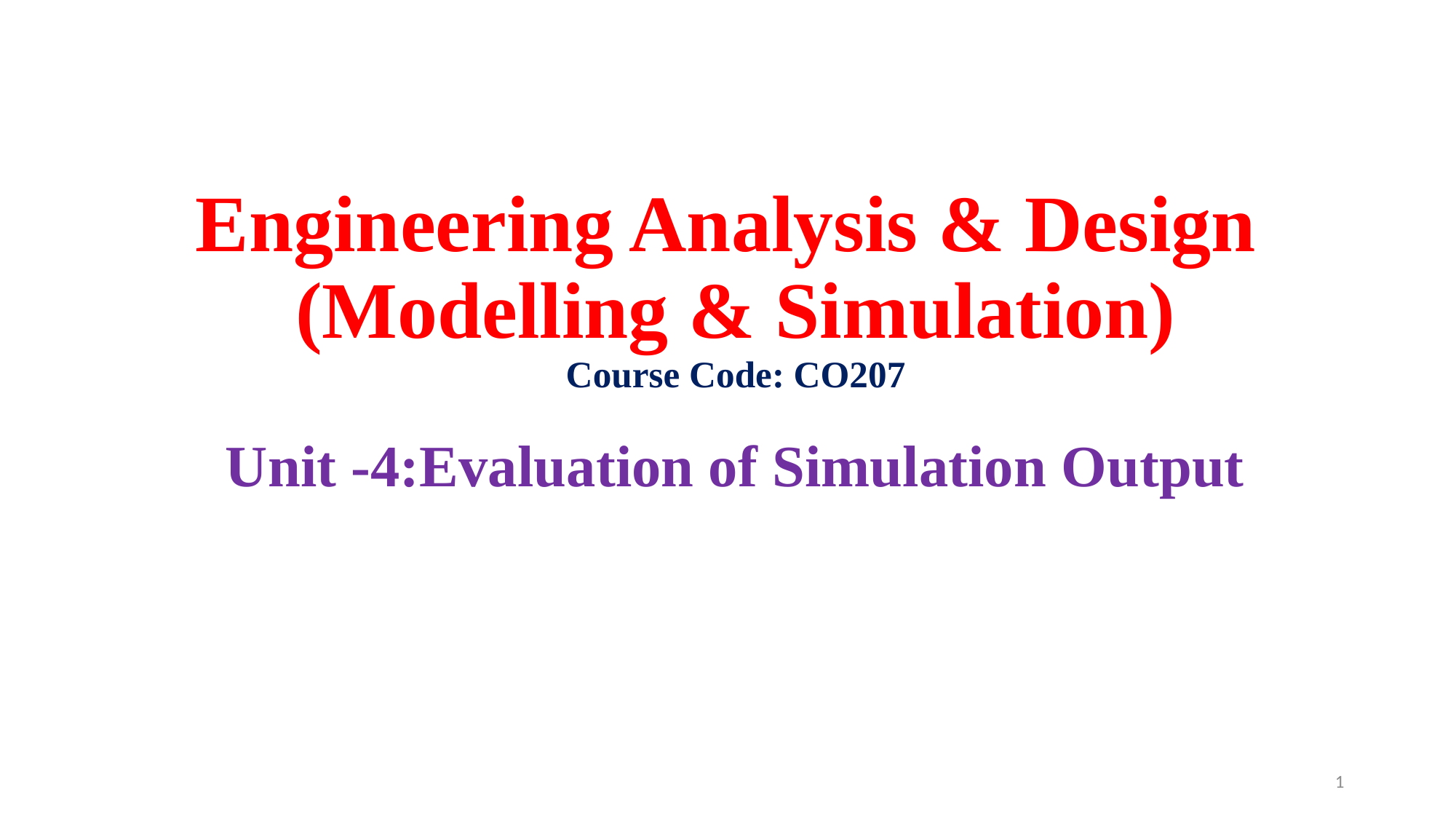

# Engineering Analysis & Design (Modelling & Simulation) Course Code: CO207 Unit -4:Evaluation of Simulation Output
1